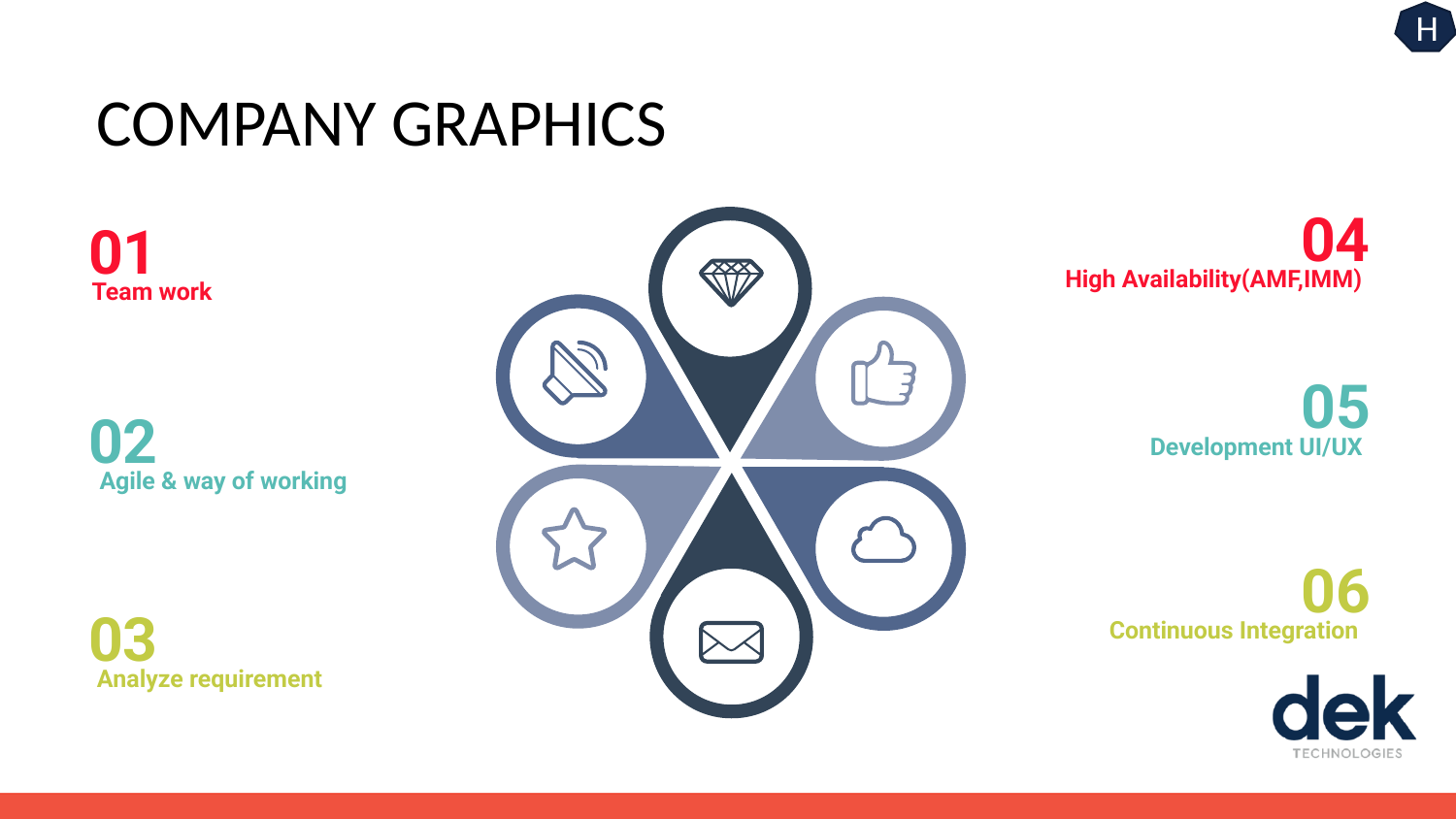

COMPANY GRAPHICS
04
High Availability(AMF,IMM)
01
Team work

05
Development UI/UX

02
Agile & way of working

06
Continuous Integration
03
Analyze requirement